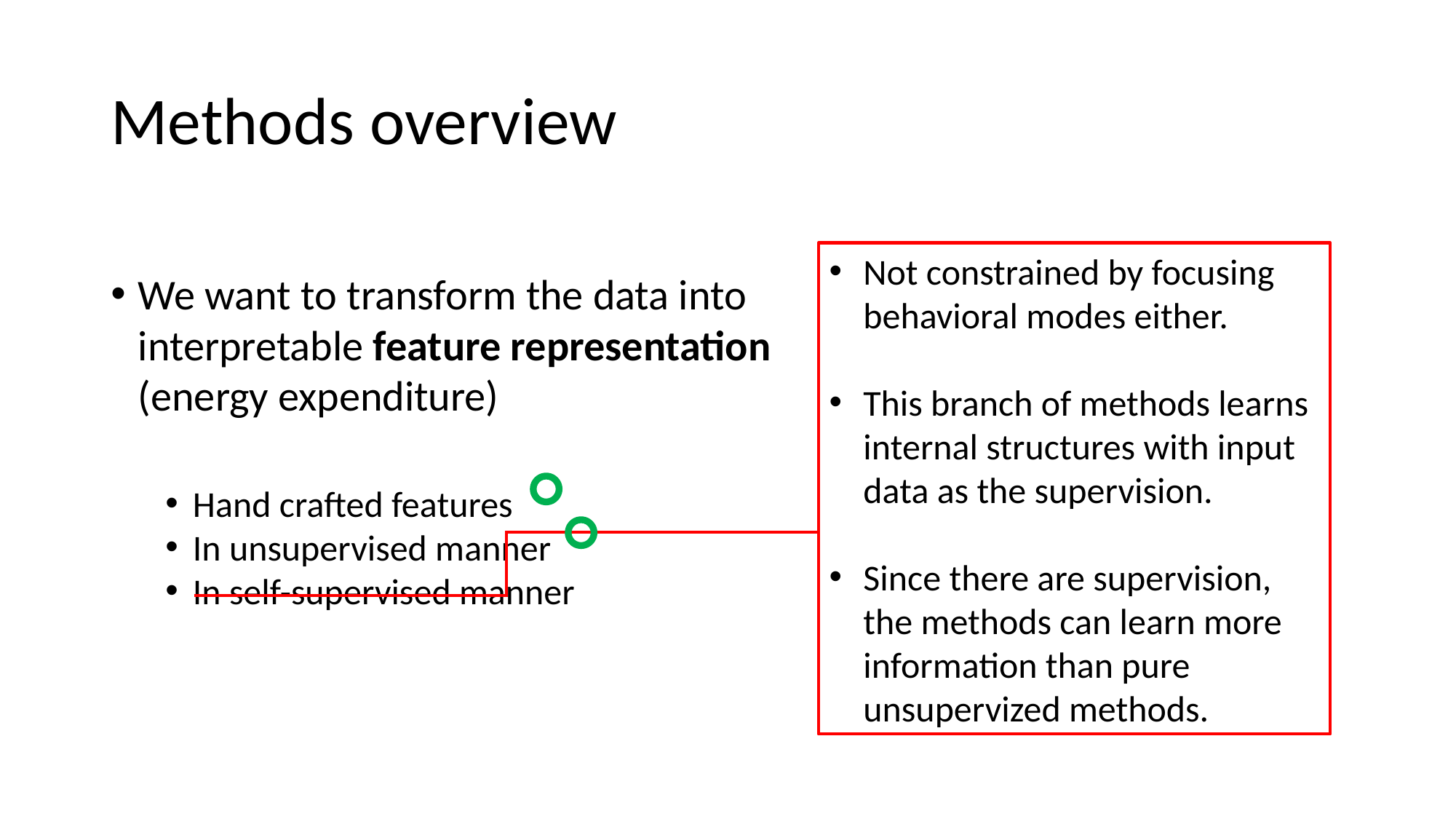

# Methods overview

We want to transform the data into interpretable feature representation (energy expenditure)

Hand crafted features
In unsupervised manner
In self-supervised manner
Not constrained by focusing behavioral modes either.

This branch of methods learns internal structures with input data as the supervision.

Since there are supervision, the methods can learn more information than pure unsupervized methods.